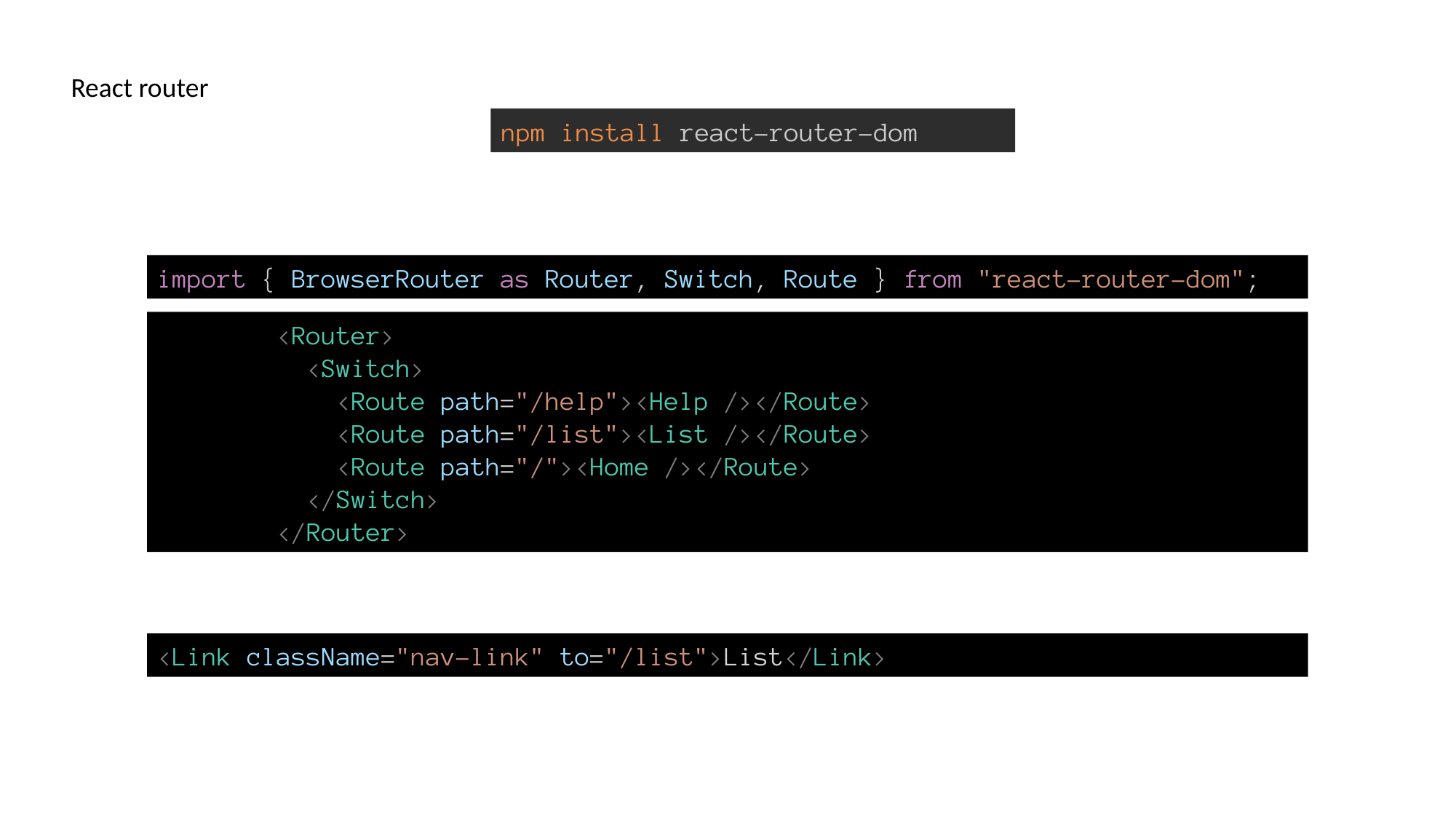

React router
npm install react-router-dom
import { BrowserRouter as Router, Switch, Route } from "react-router-dom";
        <Router>
          <Switch>
            <Route path="/help"><Help /></Route>
            <Route path="/list"><List /></Route>
            <Route path="/"><Home /></Route>
          </Switch>
        </Router>
<Link className="nav-link" to="/list">List</Link>